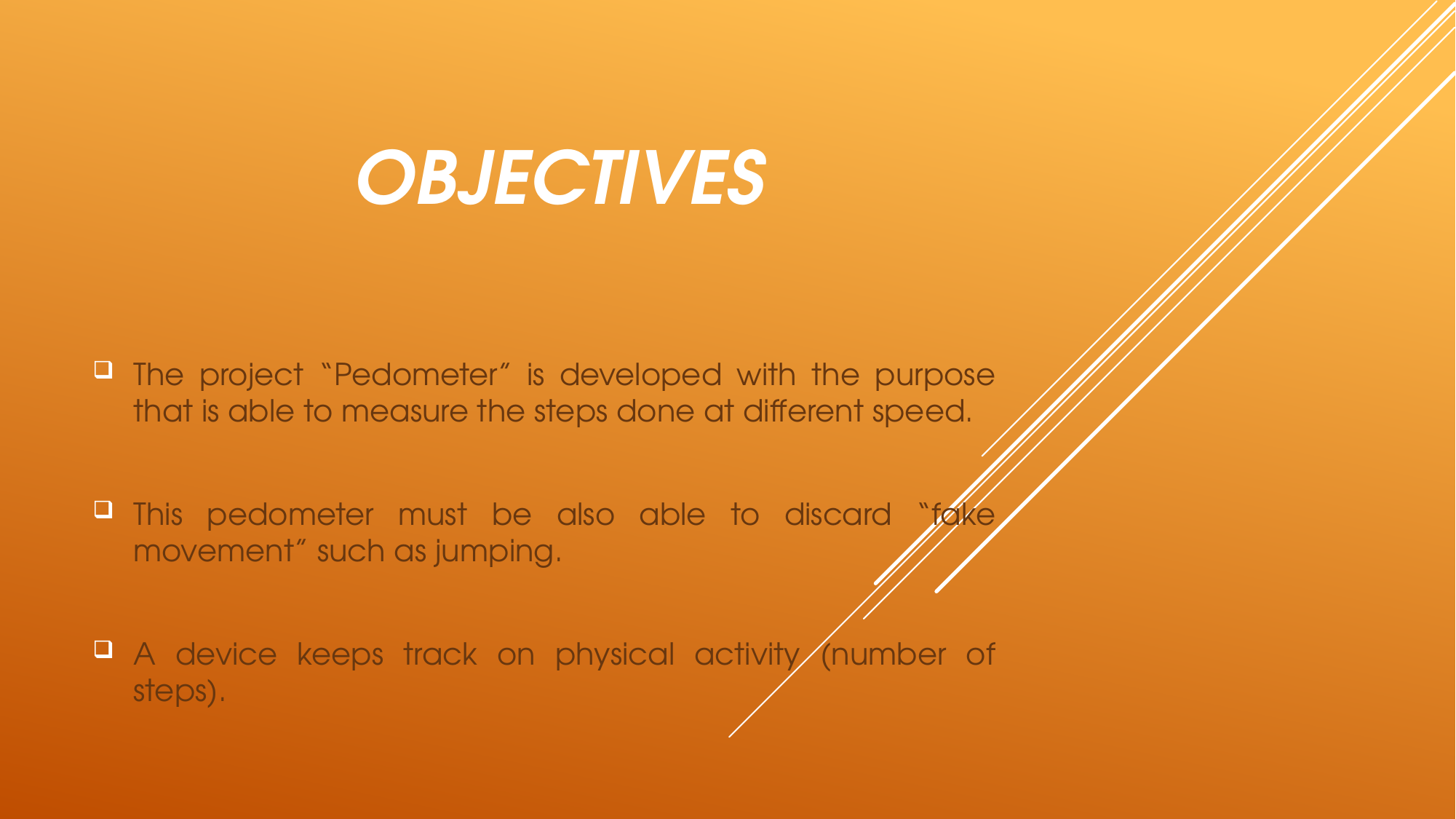

# Objectives
The project “Pedometer” is developed with the purpose that is able to measure the steps done at different speed.

This pedometer must be also able to discard “fake movement” such as jumping.

A device keeps track on physical activity (number of steps).